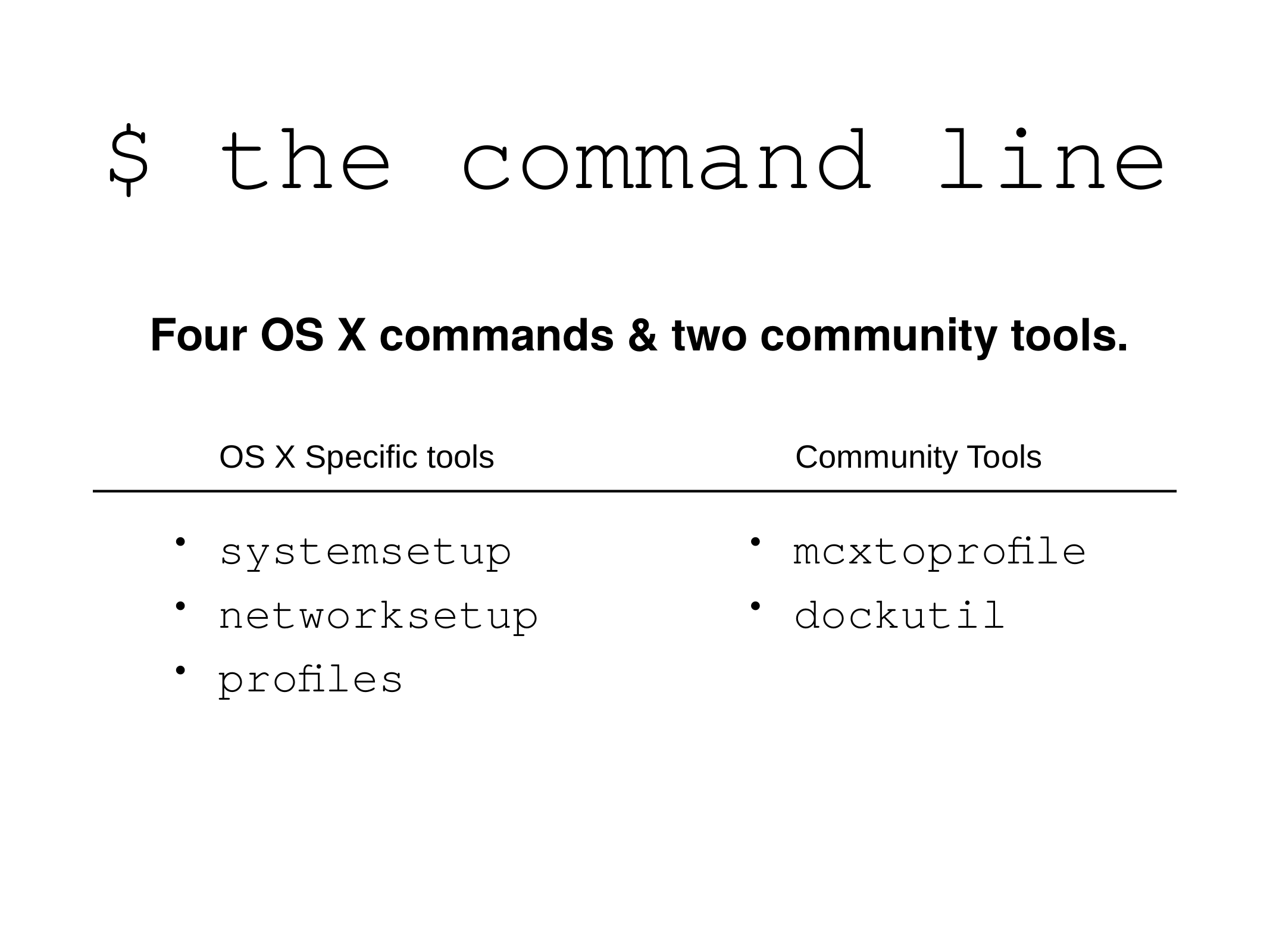

# $ the command line
Four OS X commands & two community tools.
OS X Specific tools
Community Tools

systemsetup
networksetup
profiles
mcxtoprofile
dockutil